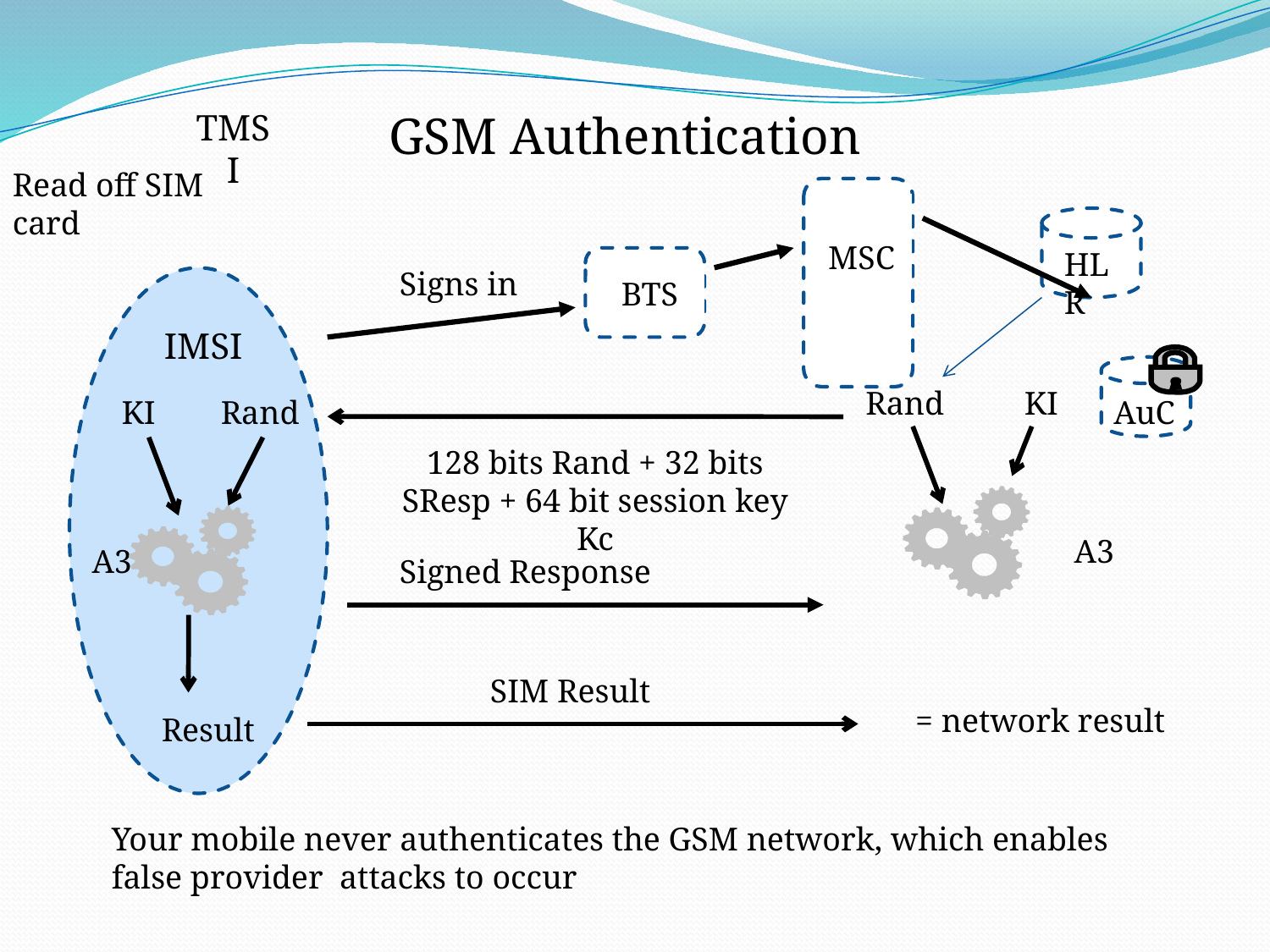

GSM Authentication
TMSI
Read off SIM card

MSC

HLR

BTS
Signs in

IMSI

AuC
Rand
KI
KI
Rand
128 bits Rand + 32 bits SResp + 64 bit session key Kc

A3
A3
Signed Response
SIM Result
= network result
Result
Your mobile never authenticates the GSM network, which enables false provider  attacks to occur